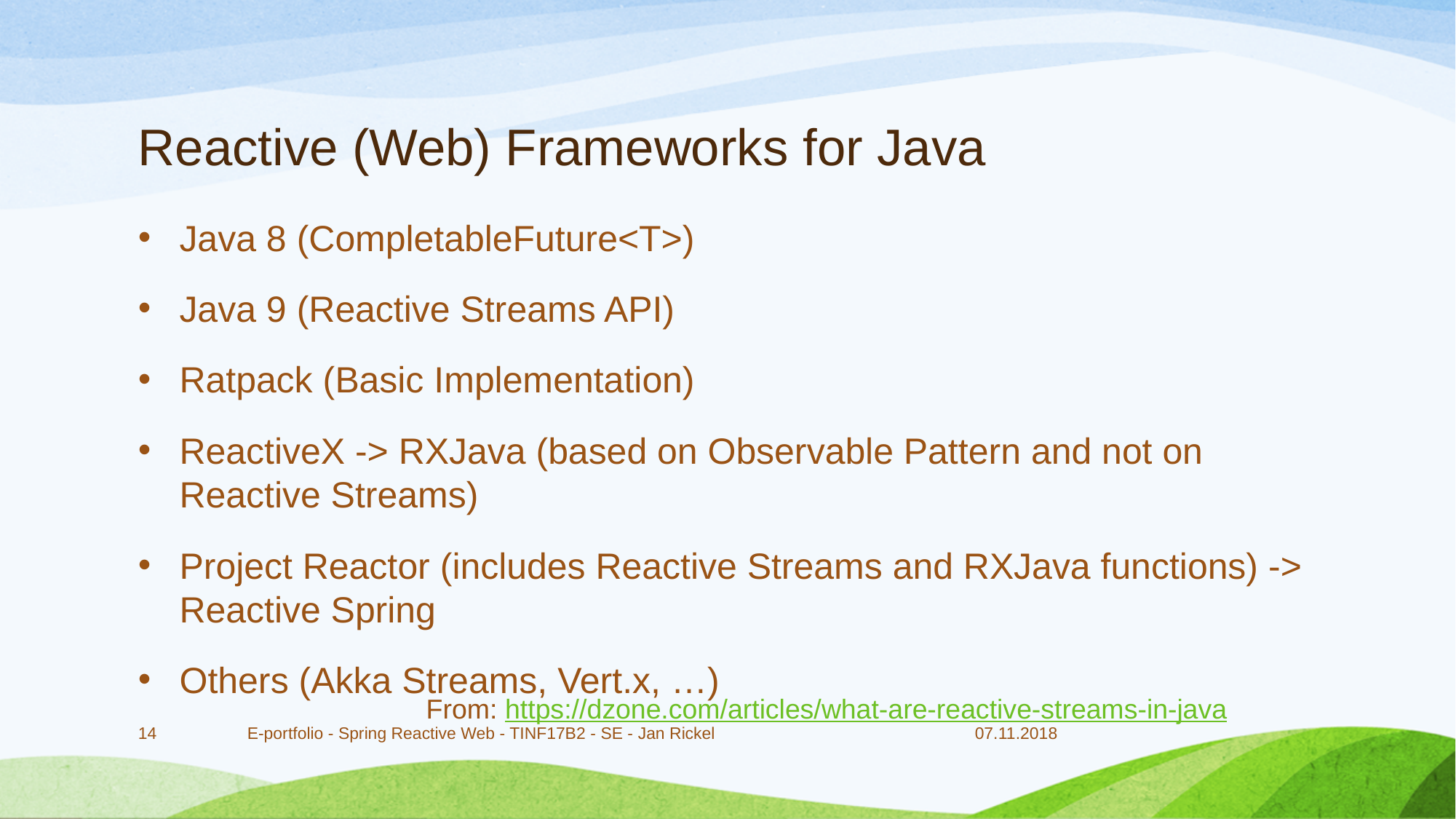

# Reactive (Web) Frameworks for Java
Java 8 (CompletableFuture<T>)
Java 9 (Reactive Streams API)
Ratpack (Basic Implementation)
ReactiveX -> RXJava (based on Observable Pattern and not on Reactive Streams)
Project Reactor (includes Reactive Streams and RXJava functions) -> Reactive Spring
Others (Akka Streams, Vert.x, …)
From: https://dzone.com/articles/what-are-reactive-streams-in-java
14
E-portfolio - Spring Reactive Web - TINF17B2 - SE - Jan Rickel
07.11.2018